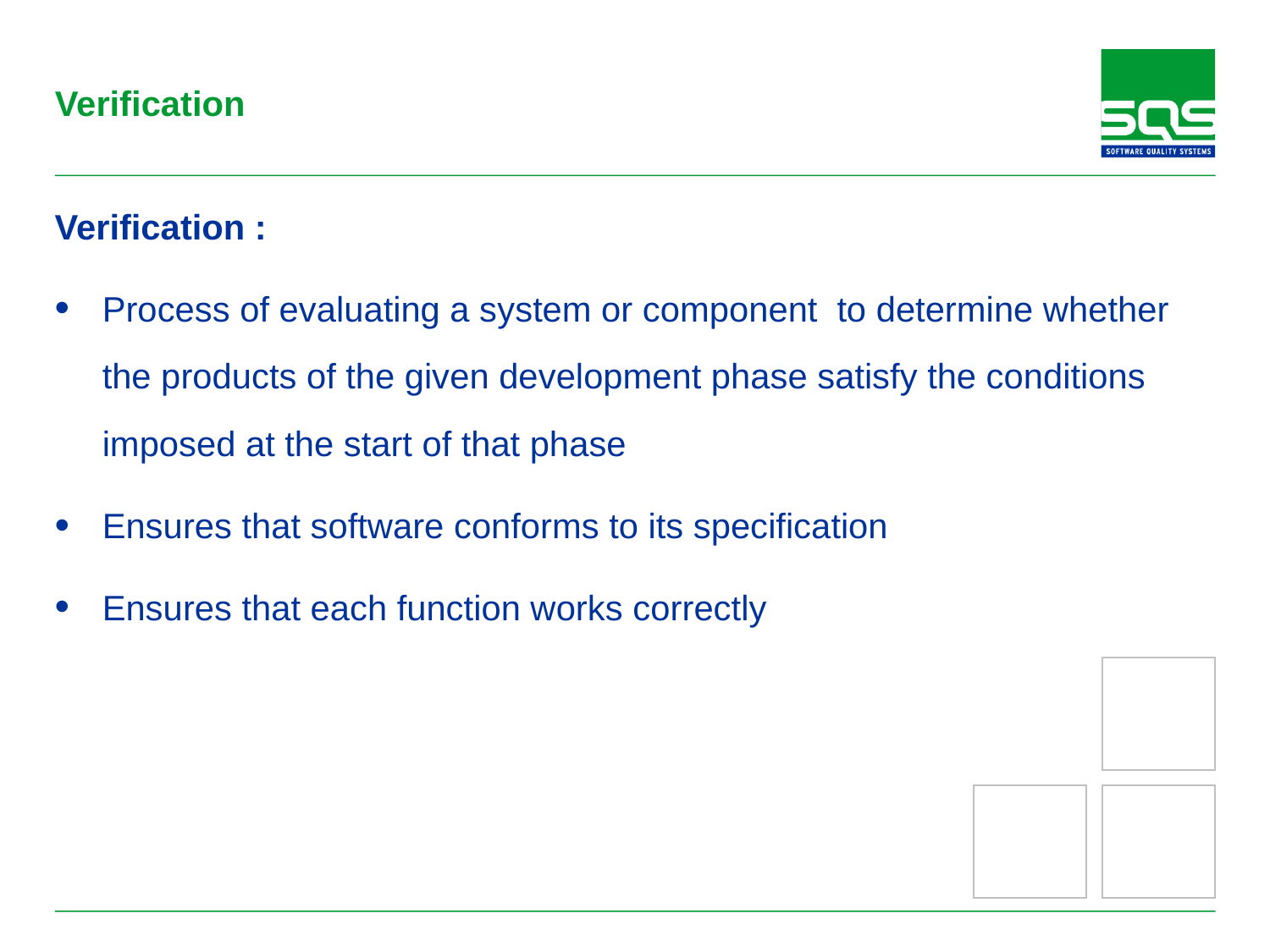

# Verification
Verification :
Process of evaluating a system or component  to determine whether the products of the given development phase satisfy the conditions imposed at the start of that phase
Ensures that software conforms to its specification
Ensures that each function works correctly